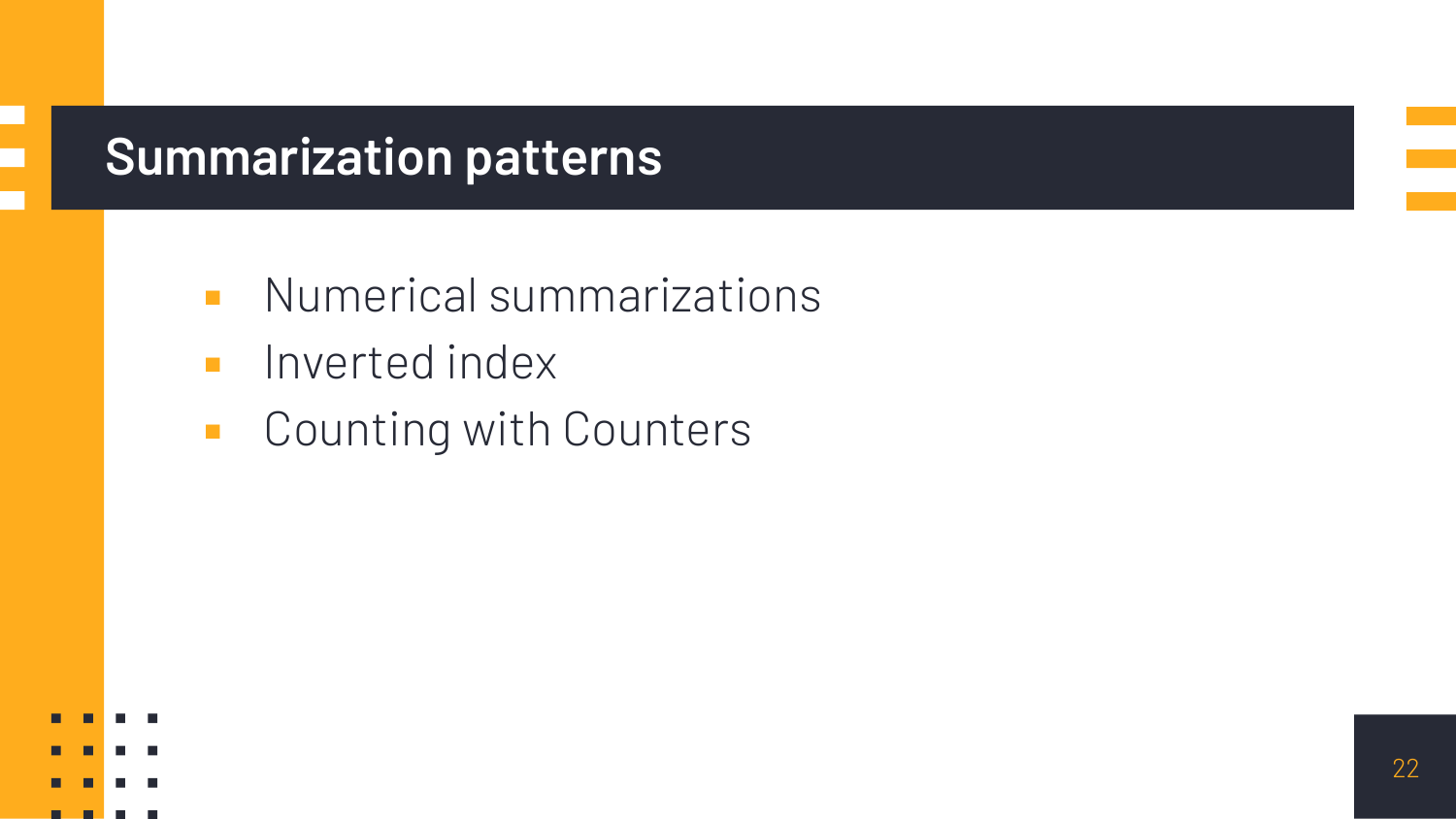

# Summarization patterns
Numerical summarizations
Inverted index
Counting with Counters
22